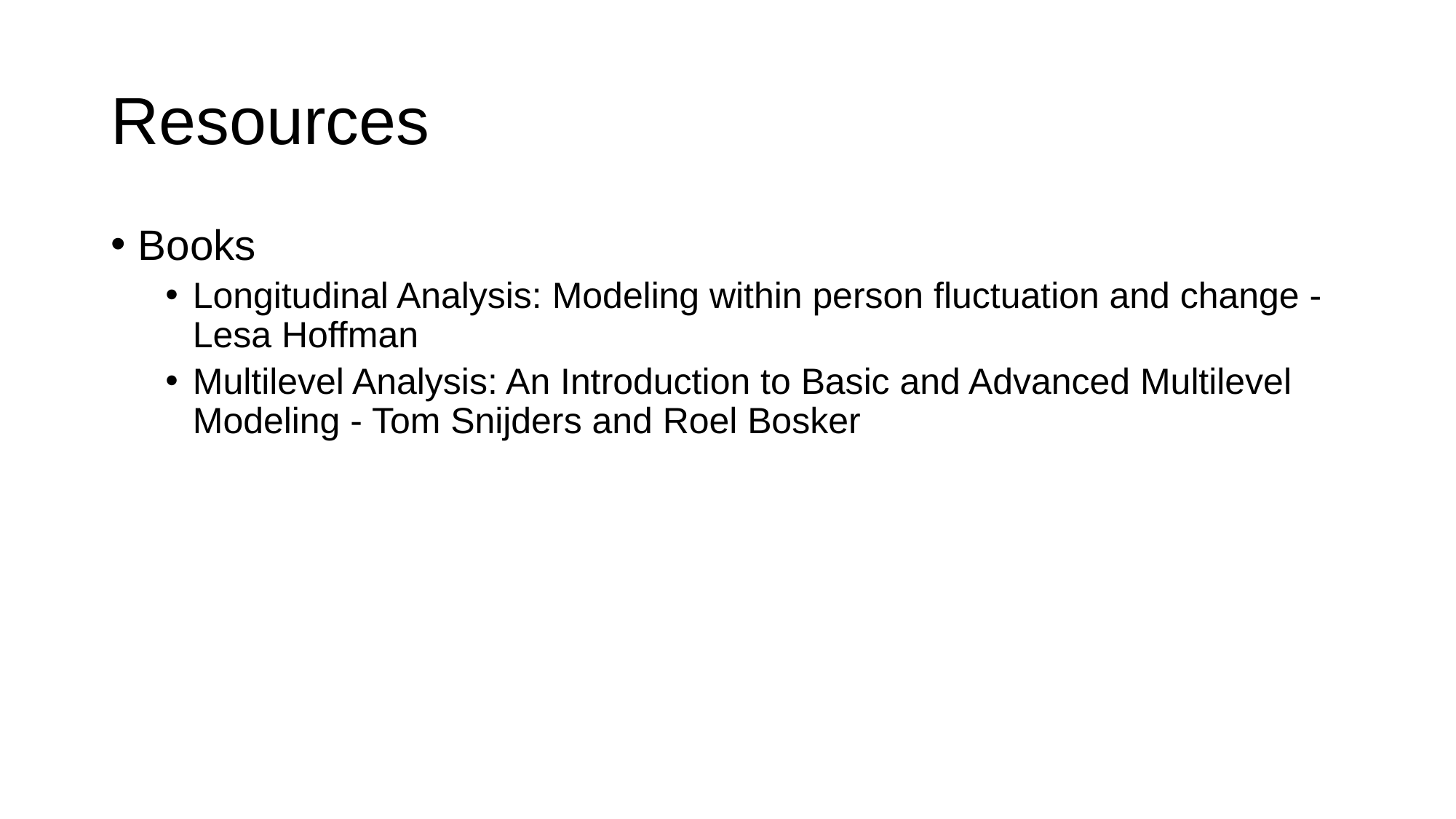

# Resources
Books
Longitudinal Analysis: Modeling within person fluctuation and change - Lesa Hoffman
Multilevel Analysis: An Introduction to Basic and Advanced Multilevel Modeling - Tom Snijders and Roel Bosker